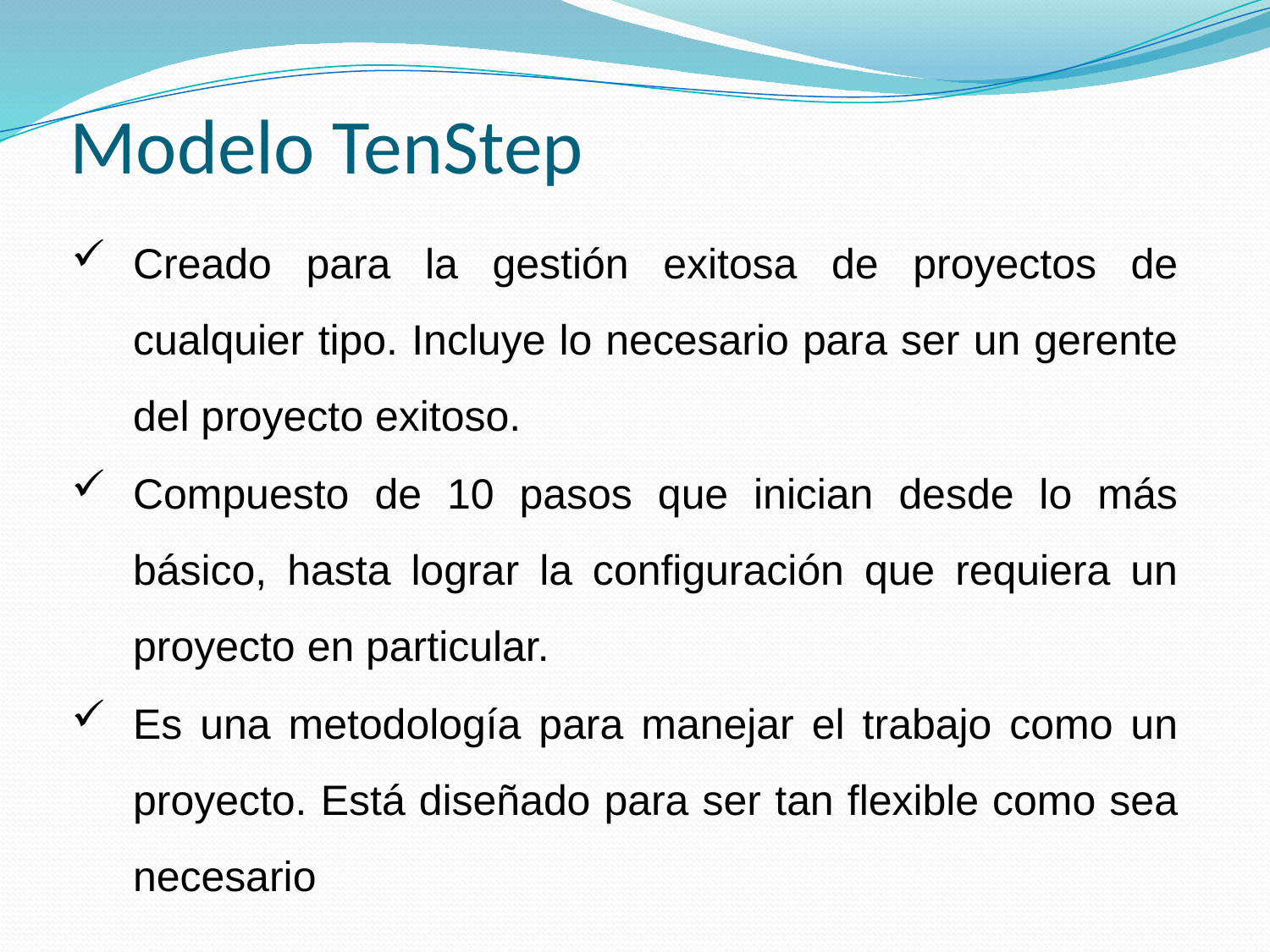

# Modelo TenStep
Creado para la gestión exitosa de proyectos de cualquier tipo. Incluye lo necesario para ser un gerente del proyecto exitoso.
Compuesto de 10 pasos que inician desde lo más básico, hasta lograr la configuración que requiera un proyecto en particular.
Es una metodología para manejar el trabajo como un proyecto. Está diseñado para ser tan flexible como sea necesario